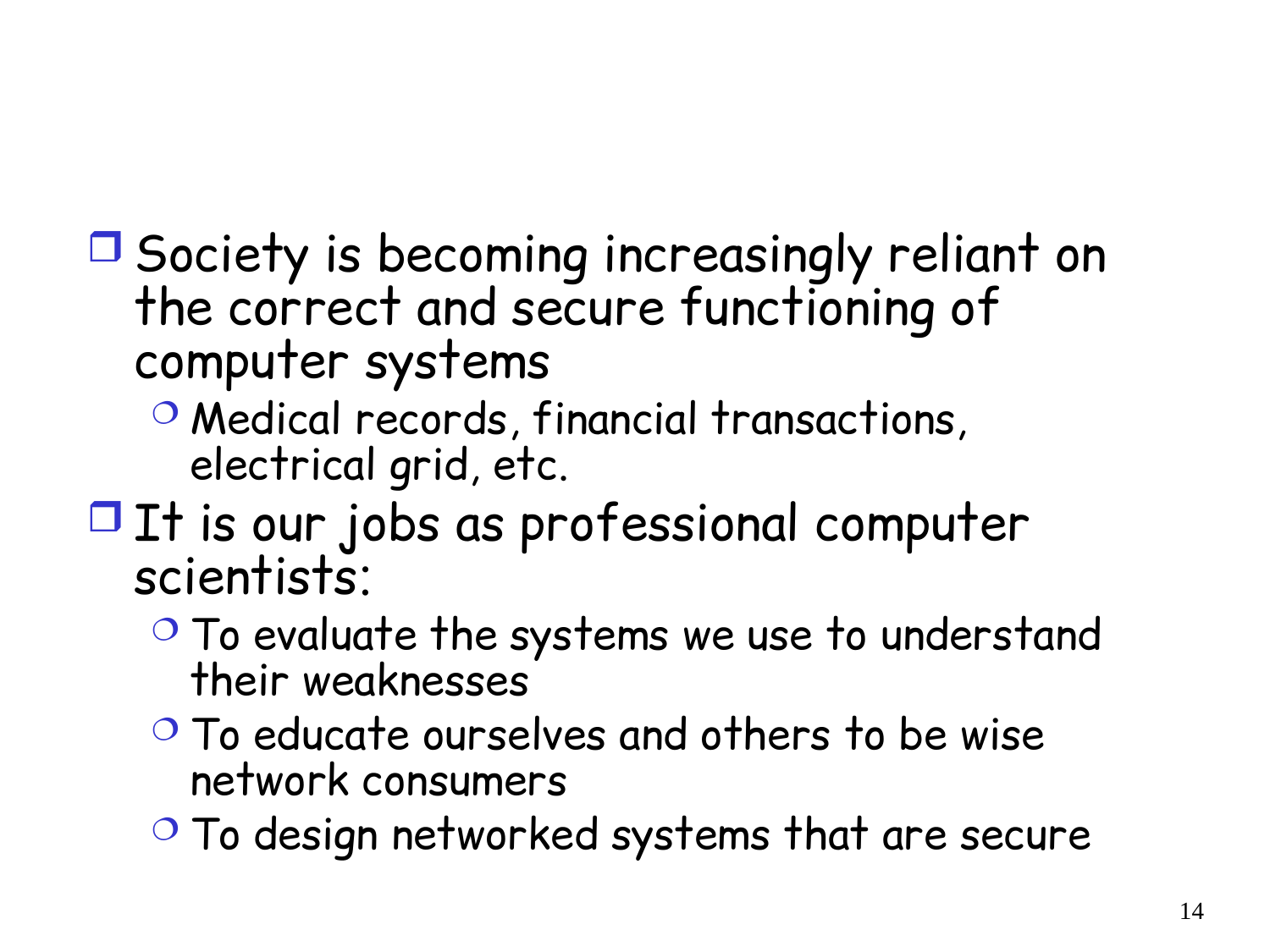

#
Society is becoming increasingly reliant on the correct and secure functioning of computer systems
Medical records, financial transactions, electrical grid, etc.
It is our jobs as professional computer scientists:
To evaluate the systems we use to understand their weaknesses
To educate ourselves and others to be wise network consumers
To design networked systems that are secure
14